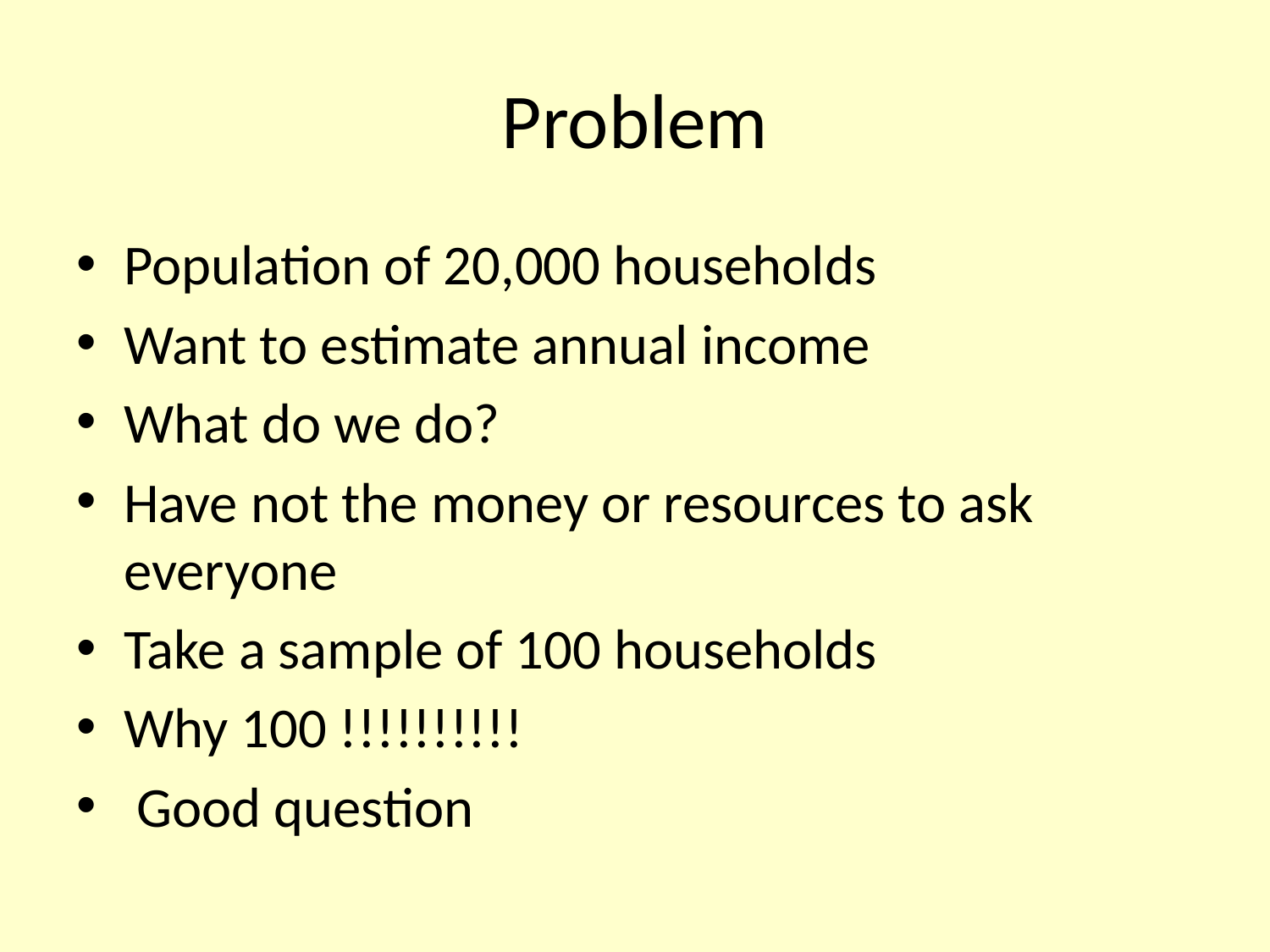

# Problem
Population of 20,000 households
Want to estimate annual income
What do we do?
Have not the money or resources to ask everyone
Take a sample of 100 households
Why 100 !!!!!!!!!!
 Good question